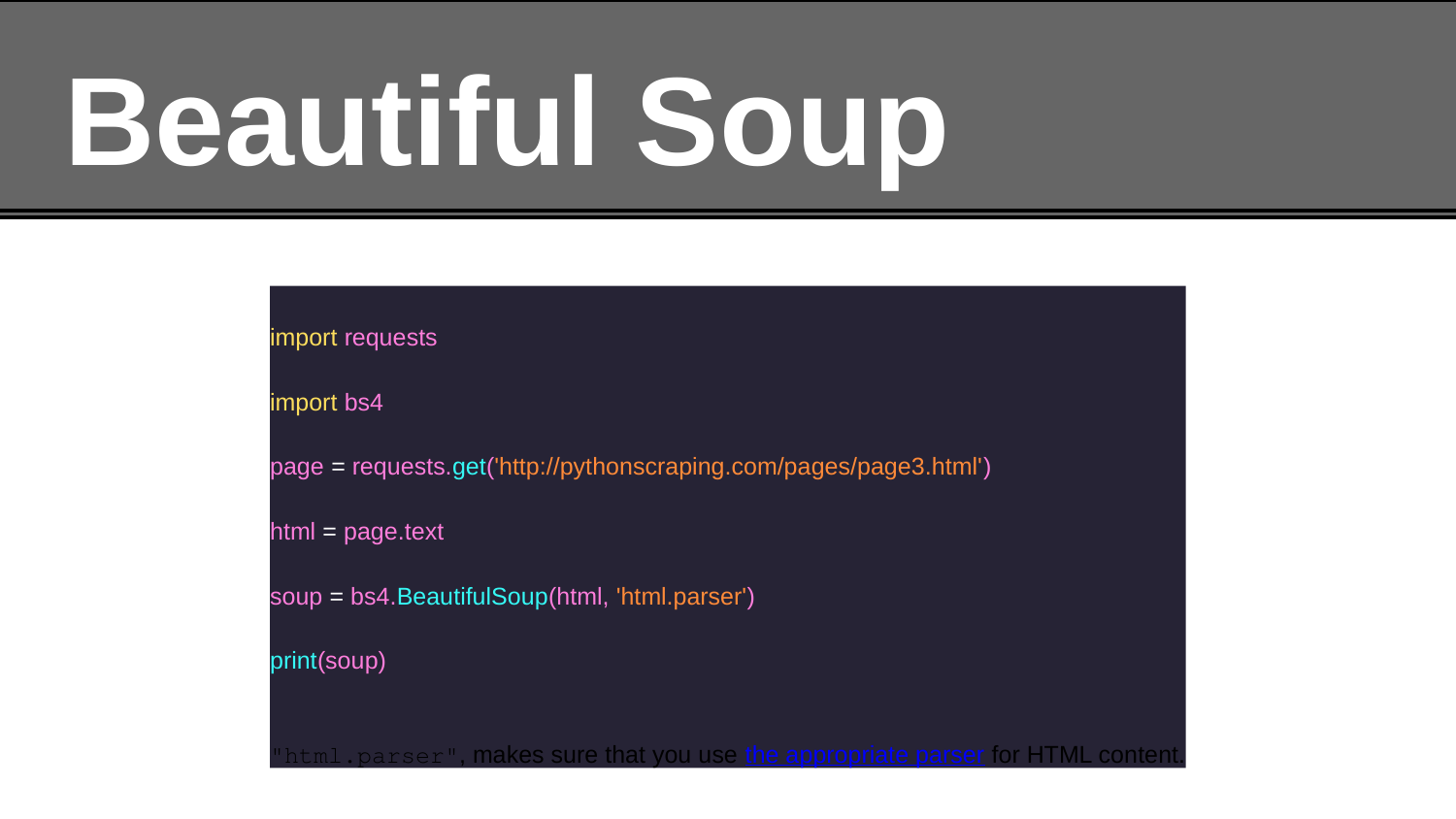

# Beautiful Soup

import requests
import bs4
page = requests.get('http://pythonscraping.com/pages/page3.html')
html = page.text
soup = bs4.BeautifulSoup(html, 'html.parser')
print(soup)

"html.parser", makes sure that you use the appropriate parser for HTML content.